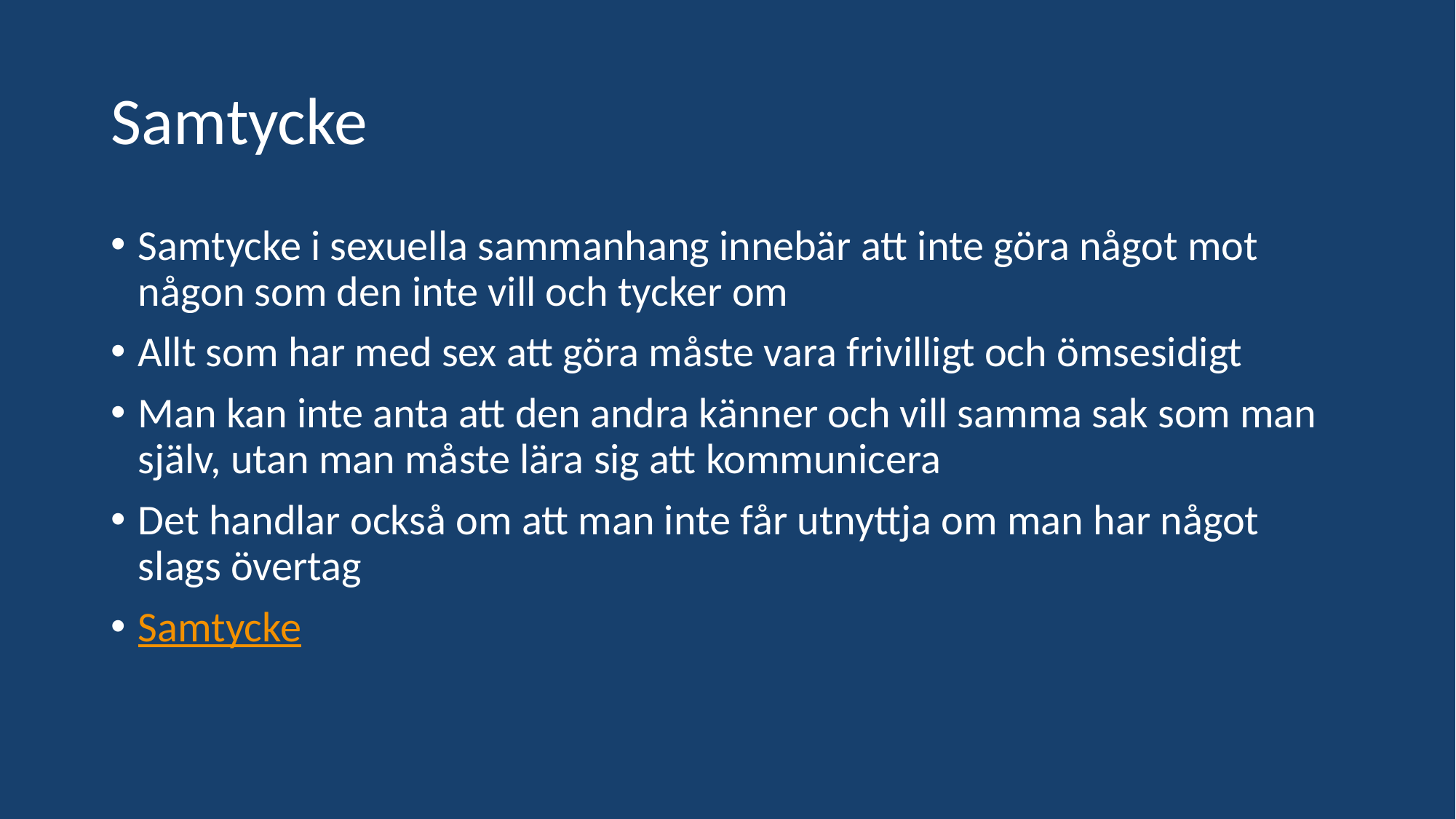

# Samtycke
Samtycke i sexuella sammanhang innebär att inte göra något mot någon som den inte vill och tycker om
Allt som har med sex att göra måste vara frivilligt och ömsesidigt
Man kan inte anta att den andra känner och vill samma sak som man själv, utan man måste lära sig att kommunicera
Det handlar också om att man inte får utnyttja om man har något slags övertag
Samtycke